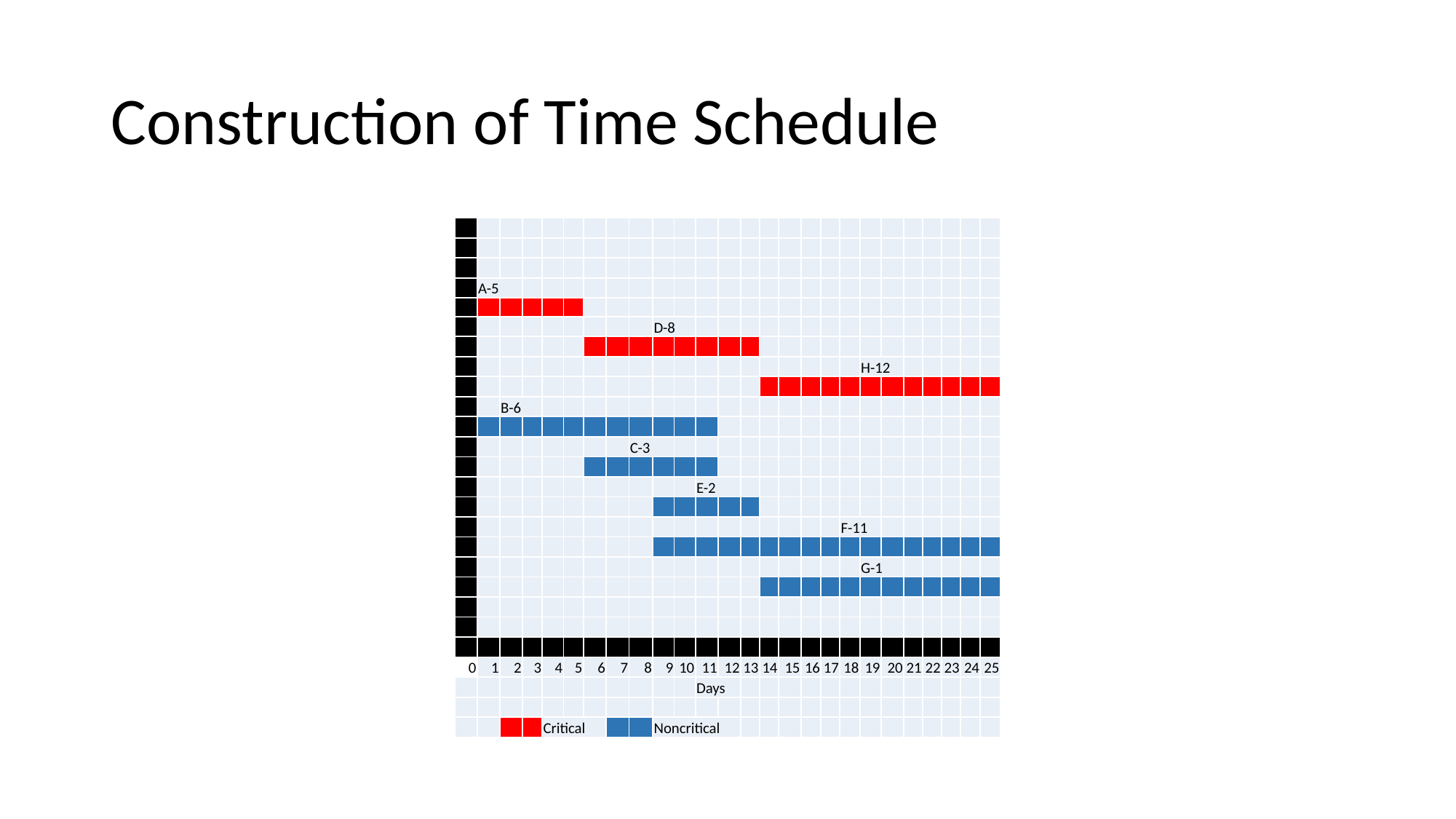

# Construction of Time Schedule
|  |  |  |  |  |  |  |  |  |  |  |  |  |  |  |  |  |  |  |  |  |  |  |  |  |  |
| --- | --- | --- | --- | --- | --- | --- | --- | --- | --- | --- | --- | --- | --- | --- | --- | --- | --- | --- | --- | --- | --- | --- | --- | --- | --- |
|  |  |  |  |  |  |  |  |  |  |  |  |  |  |  |  |  |  |  |  |  |  |  |  |  |  |
|  |  |  |  |  |  |  |  |  |  |  |  |  |  |  |  |  |  |  |  |  |  |  |  |  |  |
|  | A-5 |  |  |  |  |  |  |  |  |  |  |  |  |  |  |  |  |  |  |  |  |  |  |  |  |
|  |  |  |  |  |  |  |  |  |  |  |  |  |  |  |  |  |  |  |  |  |  |  |  |  |  |
|  |  |  |  |  |  |  |  |  | D-8 |  |  |  |  |  |  |  |  |  |  |  |  |  |  |  |  |
|  |  |  |  |  |  |  |  |  |  |  |  |  |  |  |  |  |  |  |  |  |  |  |  |  |  |
|  |  |  |  |  |  |  |  |  |  |  |  |  |  |  |  |  |  |  | H-12 |  |  |  |  |  |  |
|  |  |  |  |  |  |  |  |  |  |  |  |  |  |  |  |  |  |  |  |  |  |  |  |  |  |
|  |  | B-6 |  |  |  |  |  |  |  |  |  |  |  |  |  |  |  |  |  |  |  |  |  |  |  |
|  |  |  |  |  |  |  |  |  |  |  |  |  |  |  |  |  |  |  |  |  |  |  |  |  |  |
|  |  |  |  |  |  |  |  | C-3 |  |  |  |  |  |  |  |  |  |  |  |  |  |  |  |  |  |
|  |  |  |  |  |  |  |  |  |  |  |  |  |  |  |  |  |  |  |  |  |  |  |  |  |  |
|  |  |  |  |  |  |  |  |  |  |  | E-2 |  |  |  |  |  |  |  |  |  |  |  |  |  |  |
|  |  |  |  |  |  |  |  |  |  |  |  |  |  |  |  |  |  |  |  |  |  |  |  |  |  |
|  |  |  |  |  |  |  |  |  |  |  |  |  |  |  |  |  |  | F-11 |  |  |  |  |  |  |  |
|  |  |  |  |  |  |  |  |  |  |  |  |  |  |  |  |  |  |  |  |  |  |  |  |  |  |
|  |  |  |  |  |  |  |  |  |  |  |  |  |  |  |  |  |  |  | G-1 |  |  |  |  |  |  |
|  |  |  |  |  |  |  |  |  |  |  |  |  |  |  |  |  |  |  |  |  |  |  |  |  |  |
|  |  |  |  |  |  |  |  |  |  |  |  |  |  |  |  |  |  |  |  |  |  |  |  |  |  |
|  |  |  |  |  |  |  |  |  |  |  |  |  |  |  |  |  |  |  |  |  |  |  |  |  |  |
|  |  |  |  |  |  |  |  |  |  |  |  |  |  |  |  |  |  |  |  |  |  |  |  |  |  |
| 0 | 1 | 2 | 3 | 4 | 5 | 6 | 7 | 8 | 9 | 10 | 11 | 12 | 13 | 14 | 15 | 16 | 17 | 18 | 19 | 20 | 21 | 22 | 23 | 24 | 25 |
|  |  |  |  |  |  |  |  |  |  |  | Days |  |  |  |  |  |  |  |  |  |  |  |  |  |  |
|  |  |  |  |  |  |  |  |  |  |  |  |  |  |  |  |  |  |  |  |  |  |  |  |  |  |
|  |  |  |  | Critical |  |  |  |  | Noncritical |  |  |  |  |  |  |  |  |  |  |  |  |  |  |  |  |